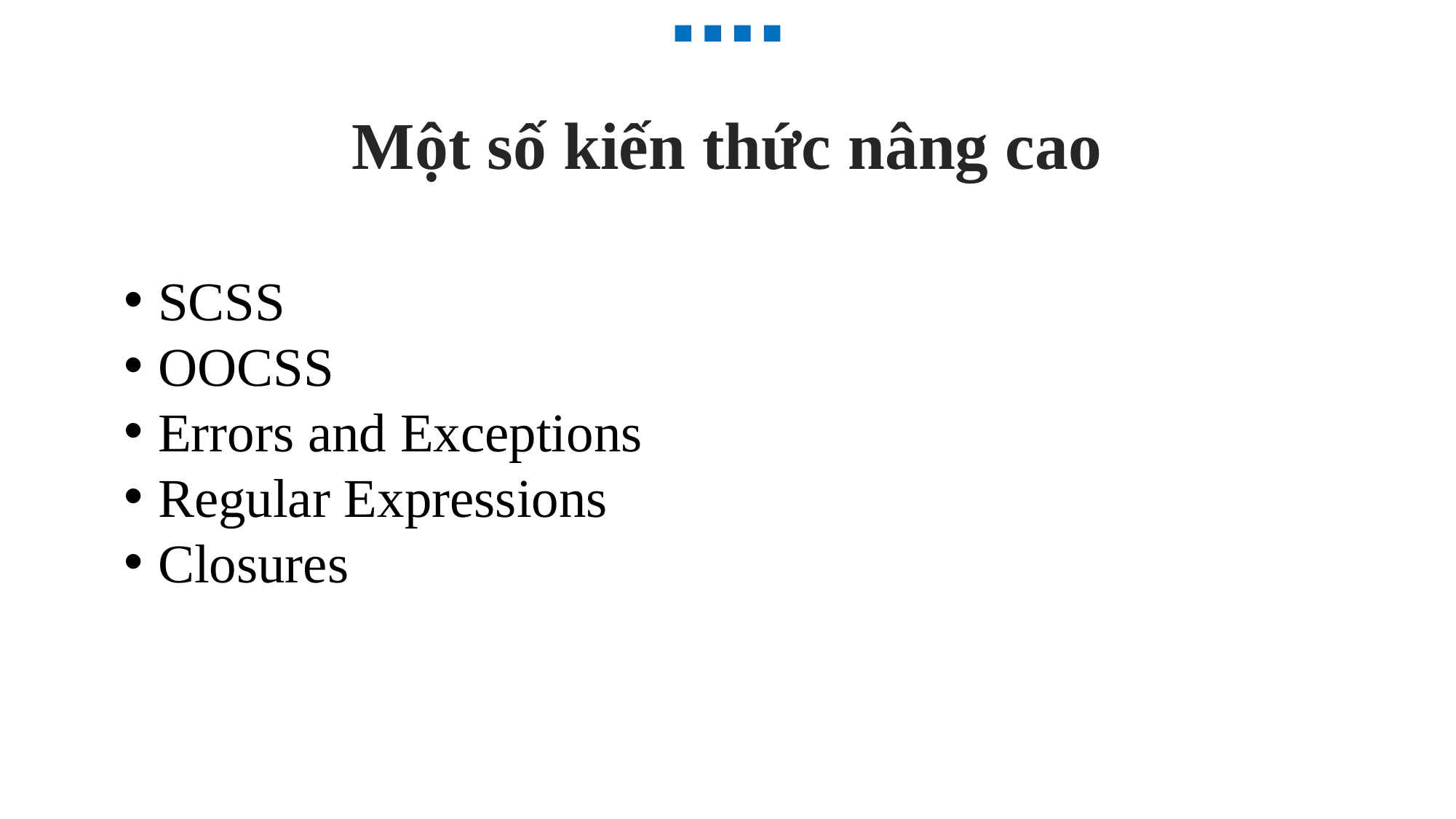

Một số kiến thức nâng cao
SCSS
OOCSS
Errors and Exceptions
Regular Expressions
Closures